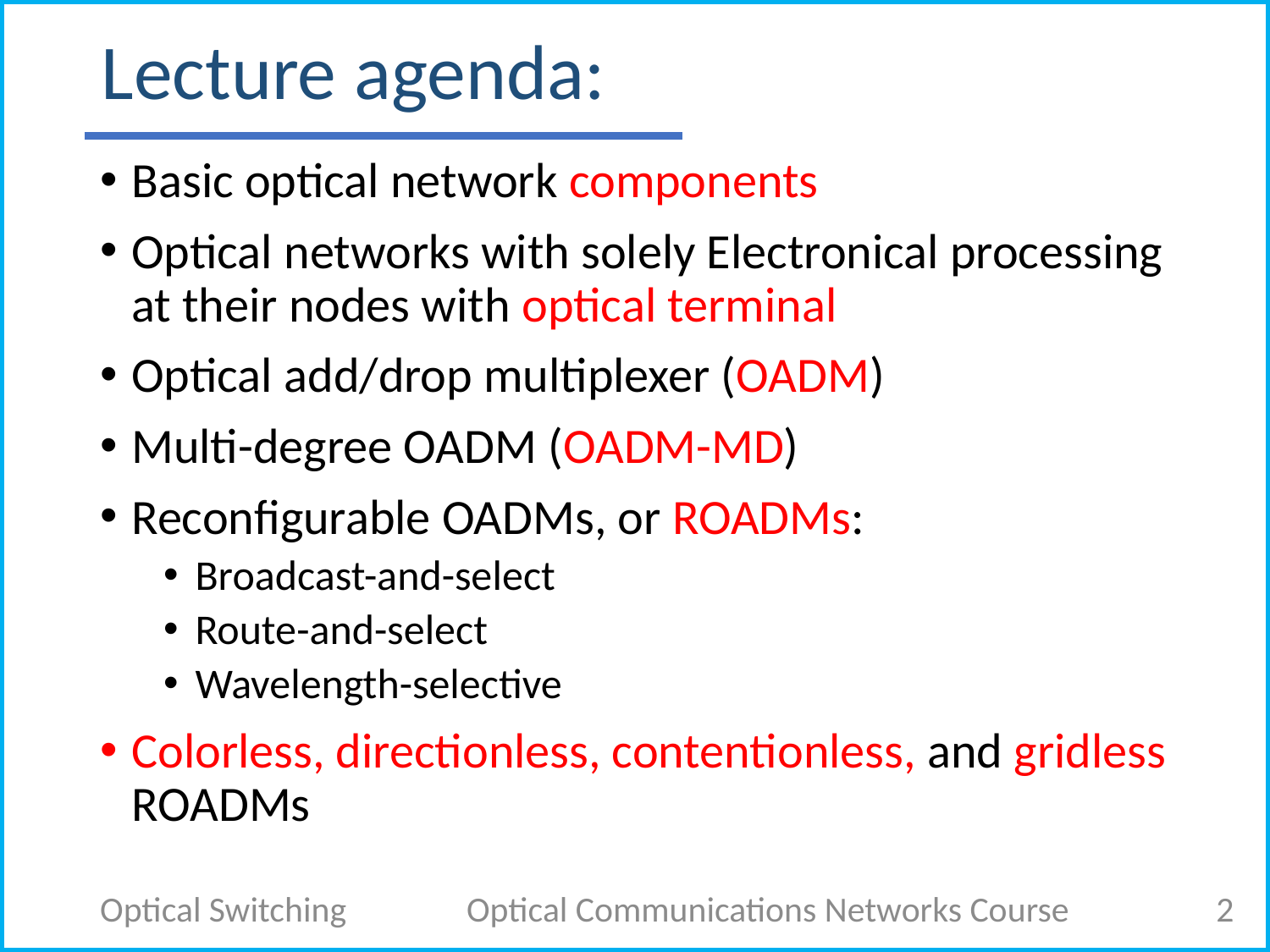

# Lecture agenda:
Basic optical network components
Optical networks with solely Electronical processing at their nodes with optical terminal
Optical add/drop multiplexer (OADM)
Multi-degree OADM (OADM-MD)
Reconfigurable OADMs, or ROADMs:
Broadcast-and-select
Route-and-select
Wavelength-selective
Colorless, directionless, contentionless, and gridless ROADMs
Optical Switching
Optical Communications Networks Course
2